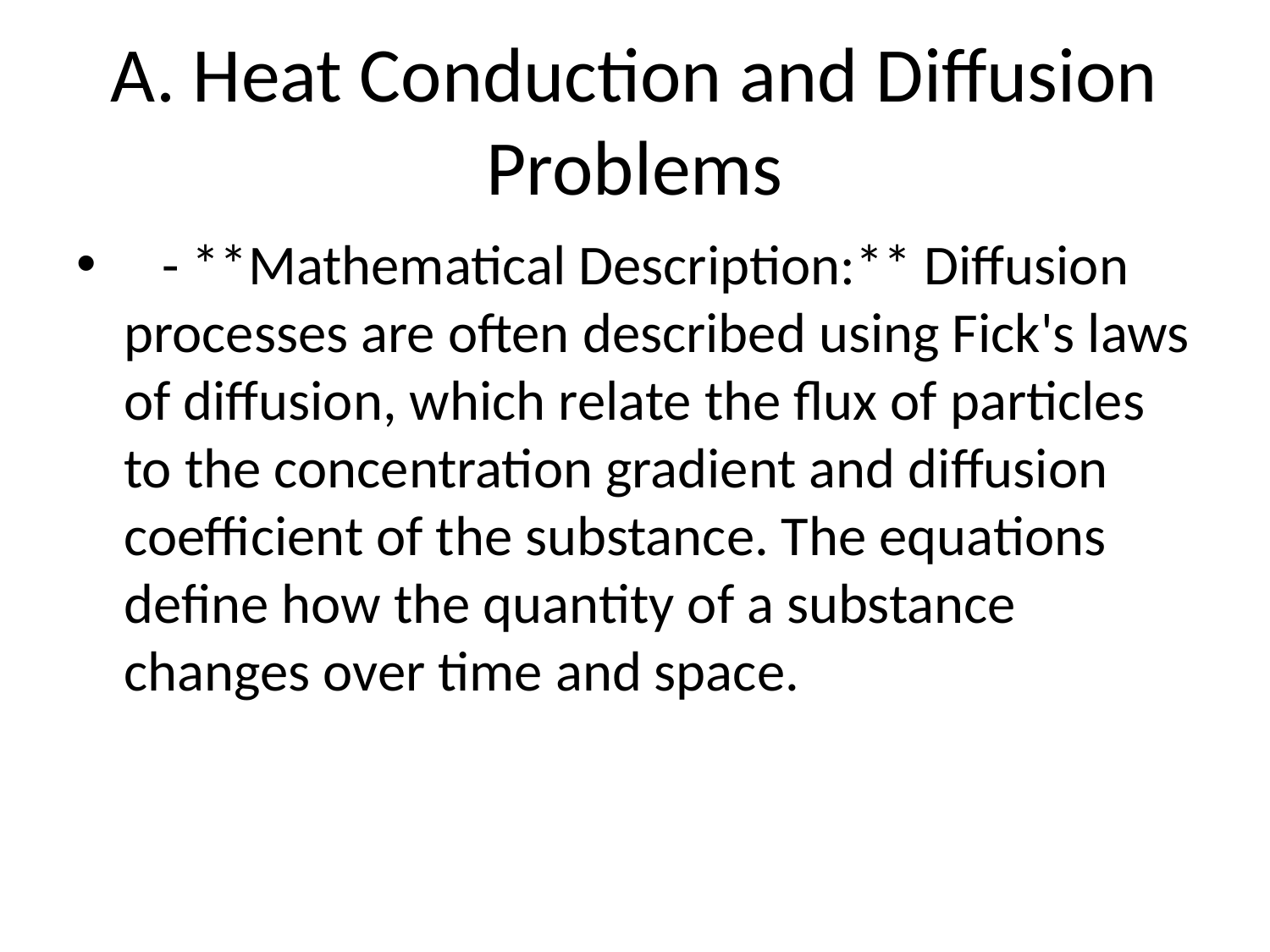

# A. Heat Conduction and Diffusion Problems
   - **Mathematical Description:** Diffusion processes are often described using Fick's laws of diffusion, which relate the flux of particles to the concentration gradient and diffusion coefficient of the substance. The equations define how the quantity of a substance changes over time and space.